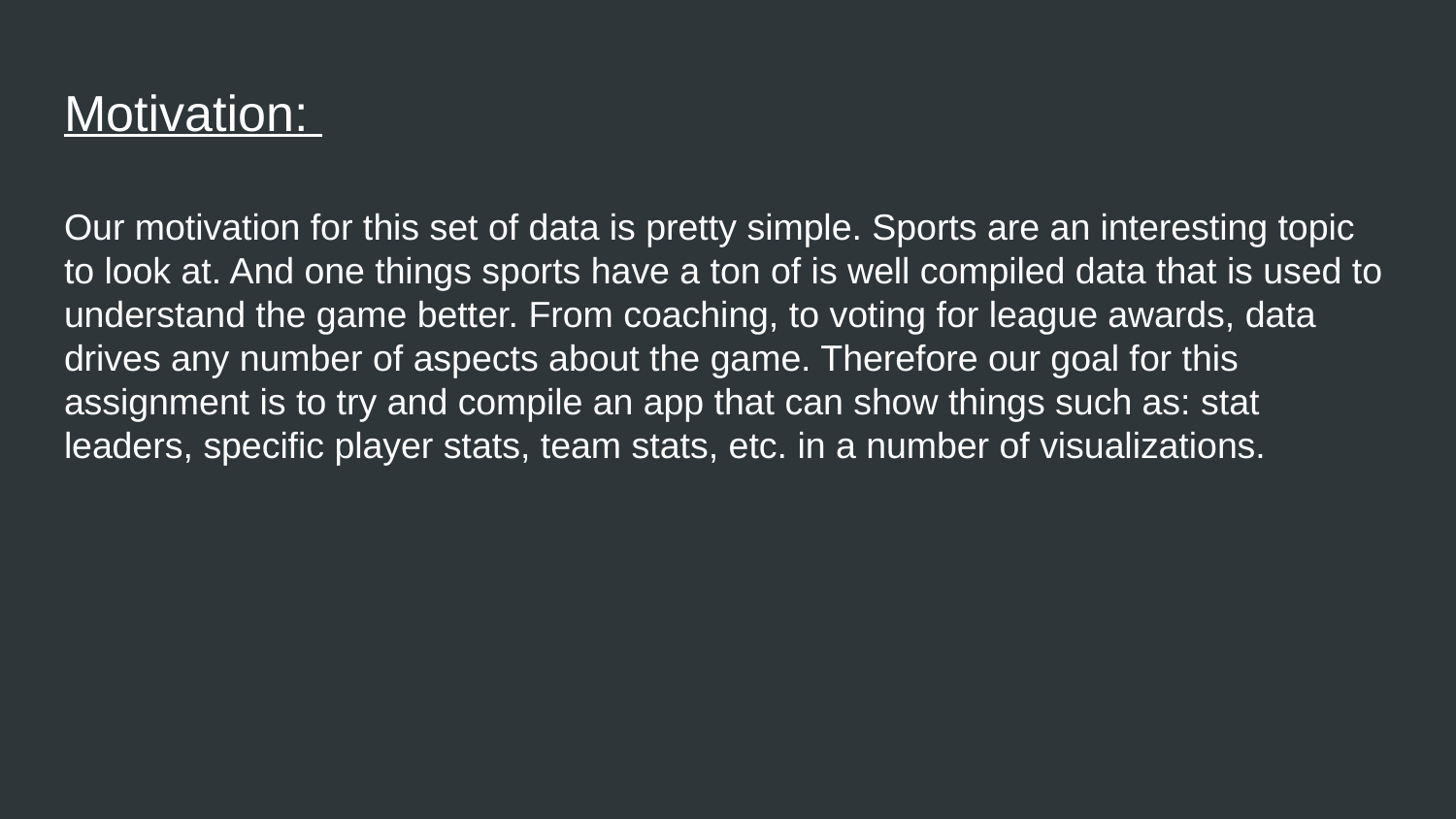

# Motivation:
Our motivation for this set of data is pretty simple. Sports are an interesting topic to look at. And one things sports have a ton of is well compiled data that is used to understand the game better. From coaching, to voting for league awards, data drives any number of aspects about the game. Therefore our goal for this assignment is to try and compile an app that can show things such as: stat leaders, specific player stats, team stats, etc. in a number of visualizations.